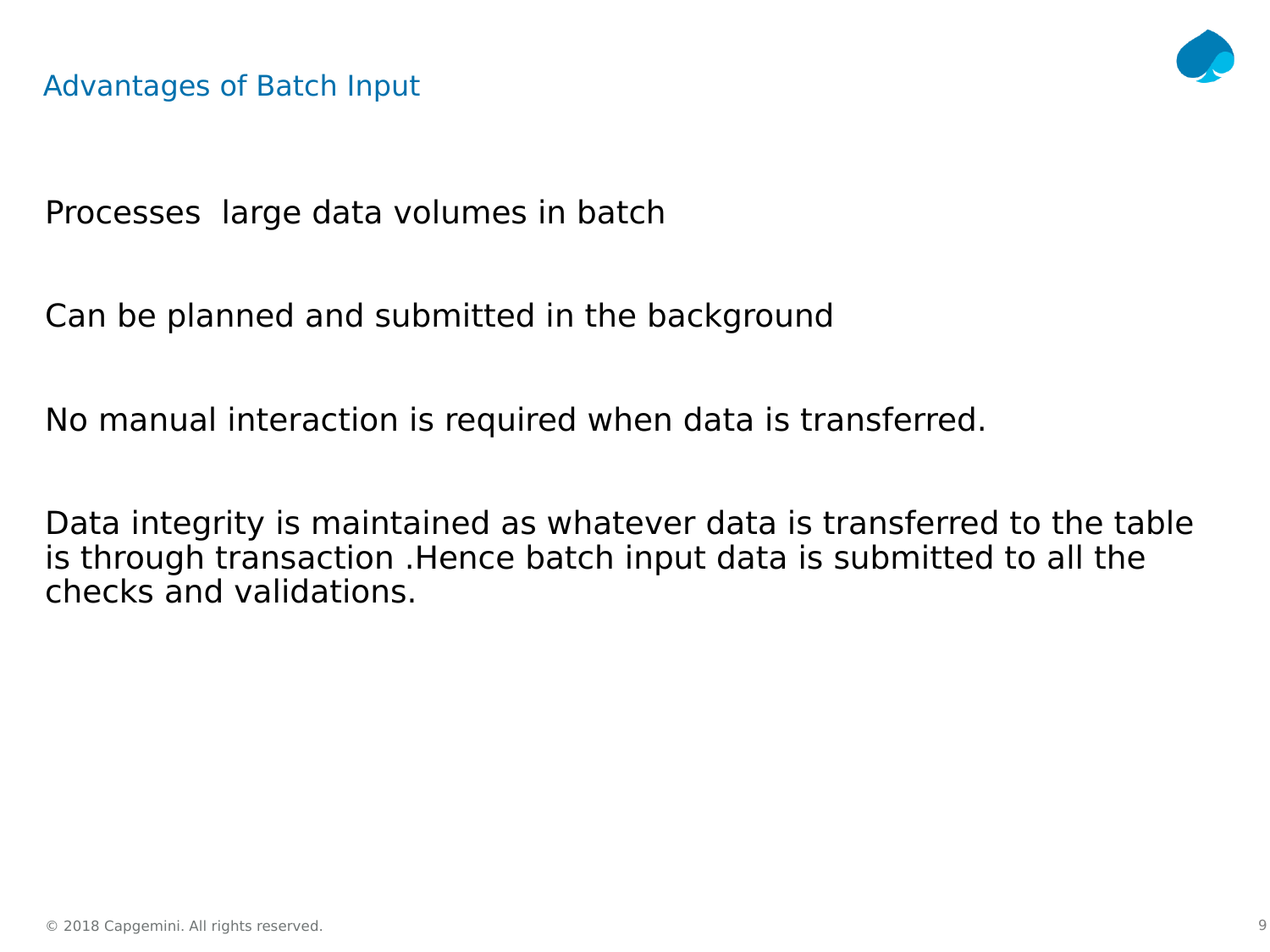

# Advantages of Batch Input
Processes  large data volumes in batch

Can be planned and submitted in the background

No manual interaction is required when data is transferred.

Data integrity is maintained as whatever data is transferred to the table is through transaction .Hence batch input data is submitted to all the checks and validations.